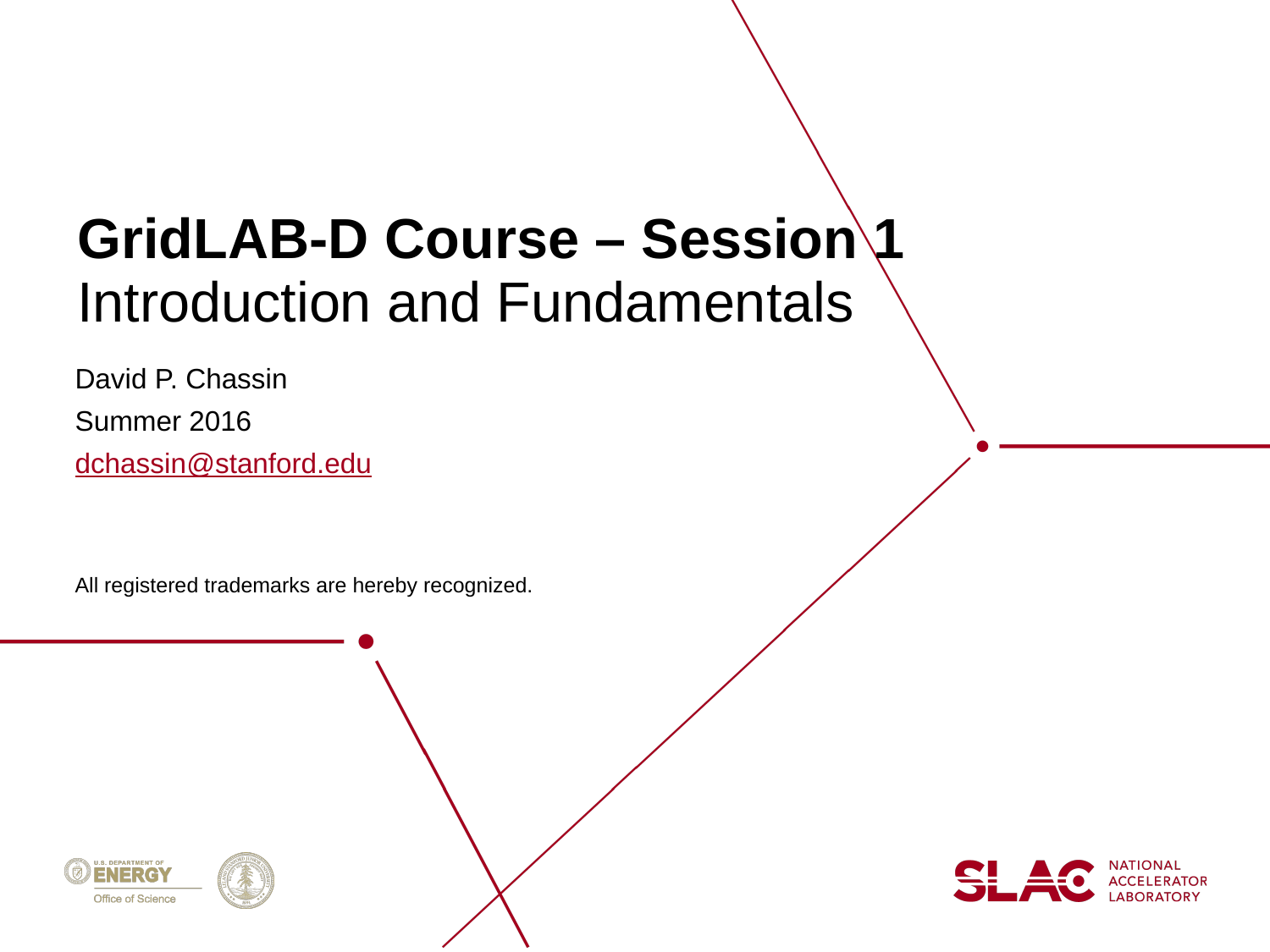

# GridLAB-D Course – Session 1
Introduction and Fundamentals
David P. Chassin
Summer 2016
dchassin@stanford.edu

All registered trademarks are hereby recognized.